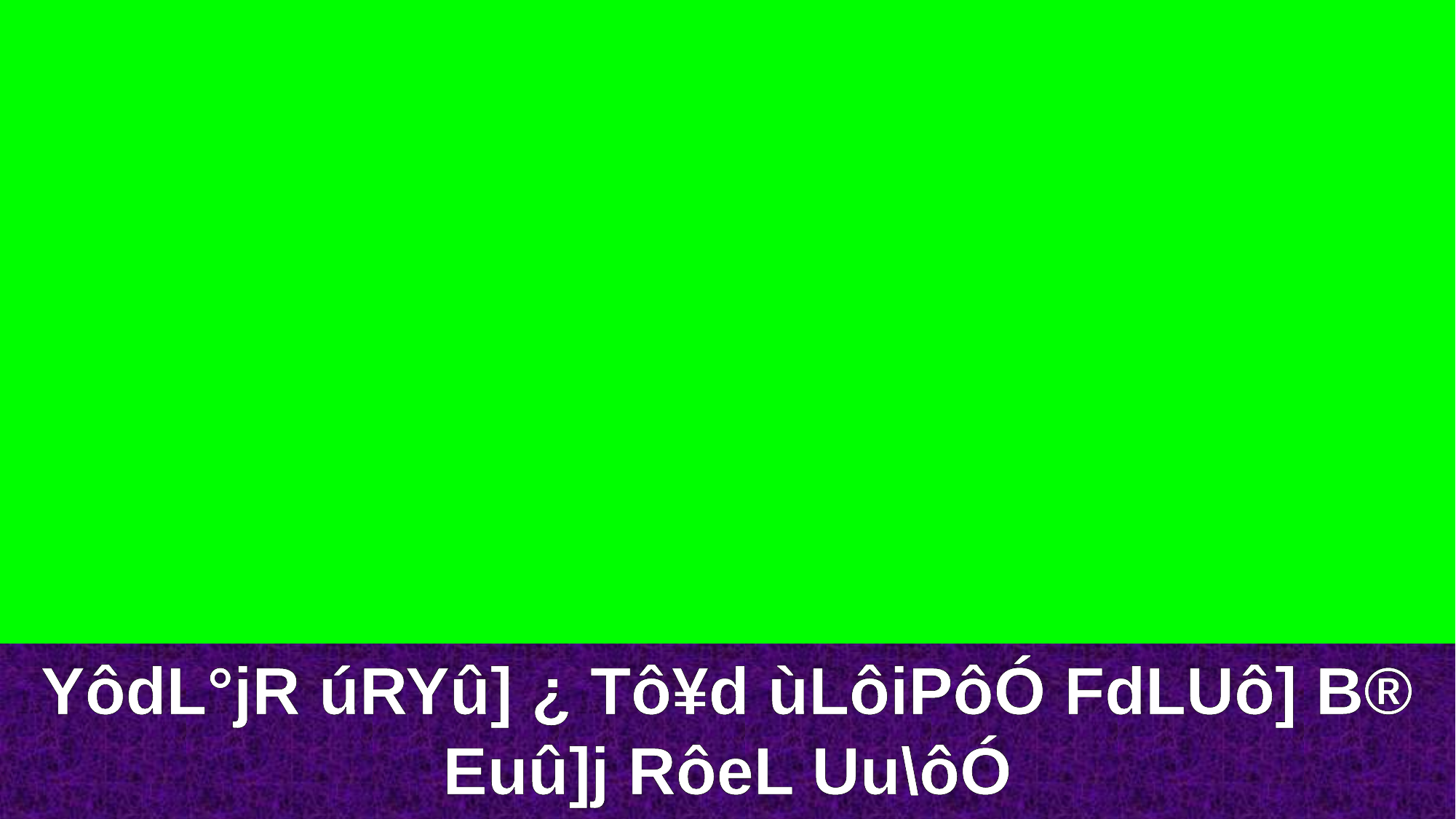

YôdL°jR úRYû] ¿ Tô¥d ùLôiPôÓ FdLUô] B® Euû]j RôeL Uu\ôÓ